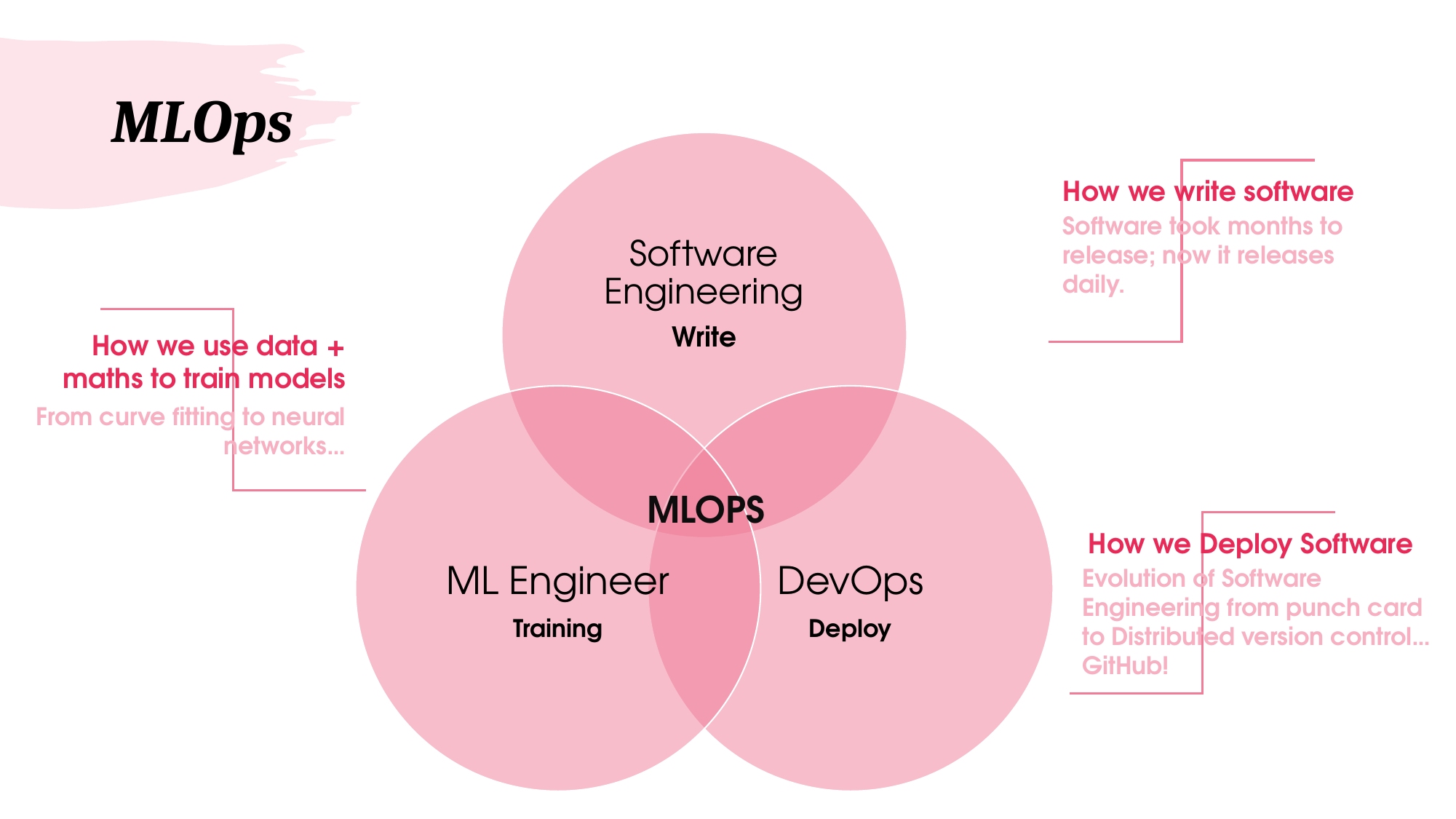

# MLOps
Software Engineering
Write
DevOps
Deploy
ML Engineer
Training
How we write software
Software took months to release; now it releases daily.
How we use data + maths to train models
From curve fitting to neural networks…
MLOPS
How we Deploy Software
Evolution of Software Engineering from punch card to Distributed version control… GitHub!